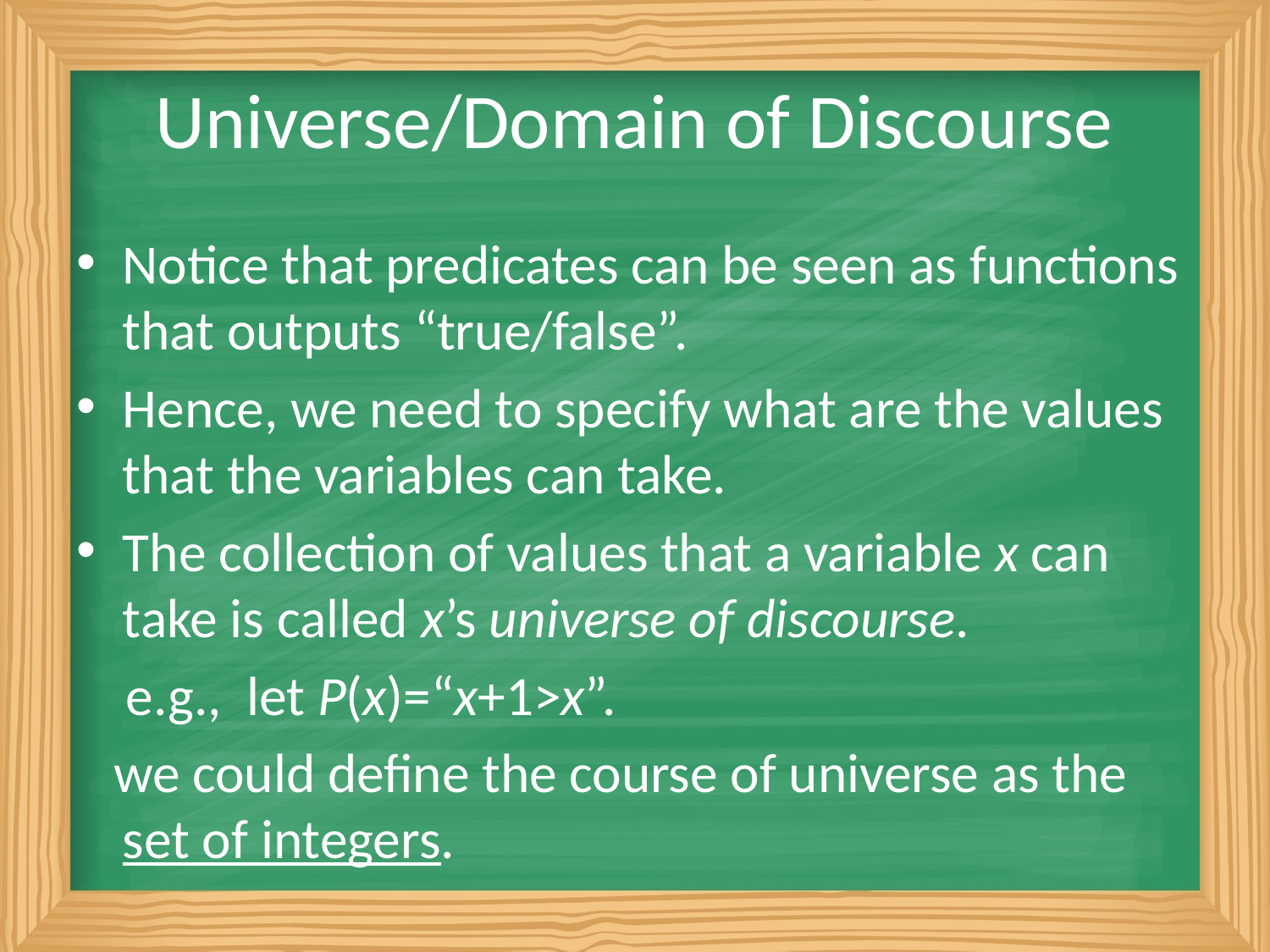

# Universe/Domain of Discourse
Notice that predicates can be seen as functions that outputs “true/false”.
Hence, we need to specify what are the values that the variables can take.
The collection of values that a variable x can take is called x’s universe of discourse.
    e.g.,  let P(x)=“x+1>x”.
   we could define the course of universe as the set of integers.